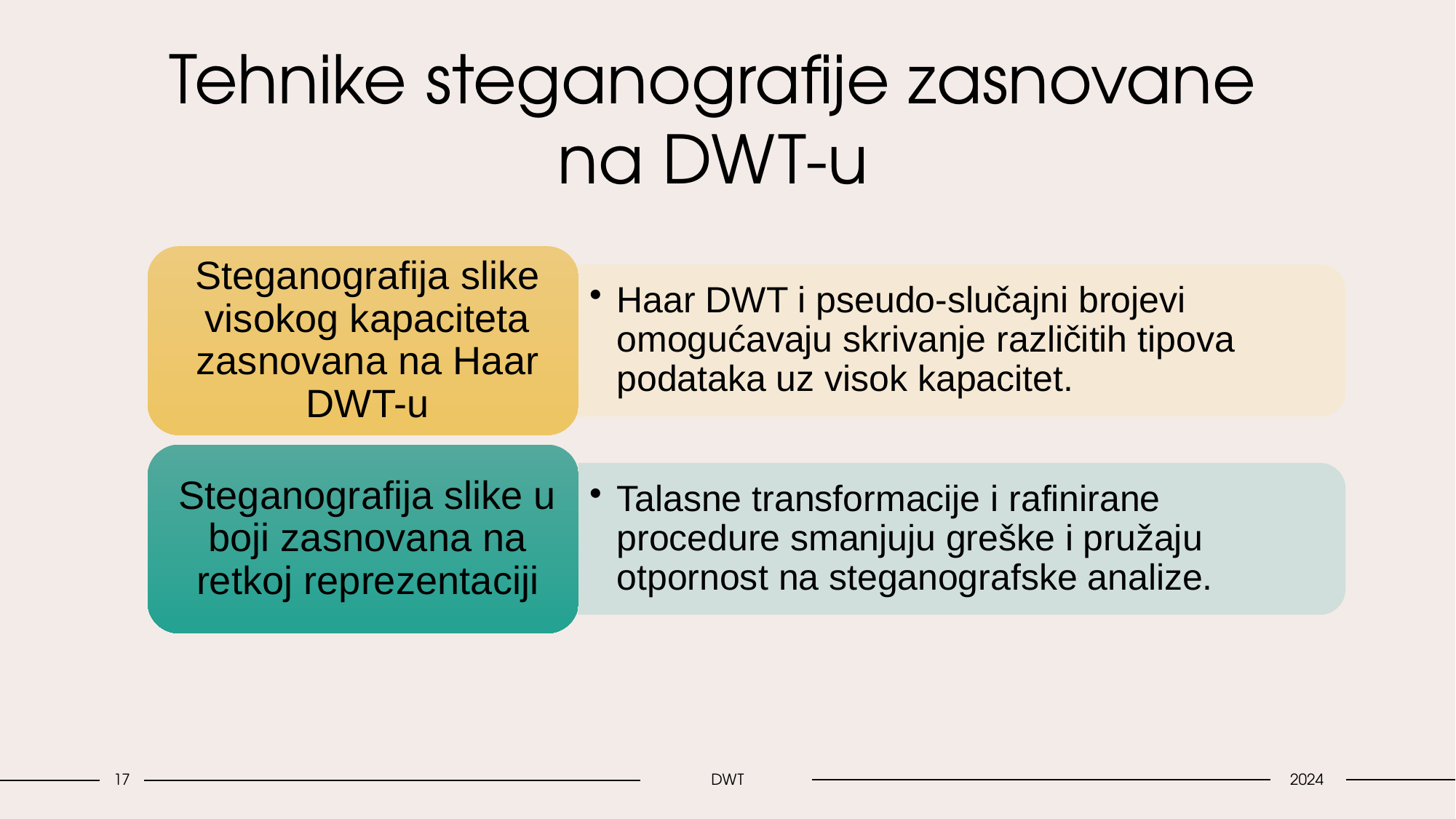

# Tehnike steganografije zasnovane na DWT-u
Haar DWT i pseudo-slučajni brojevi omogućavaju skrivanje različitih tipova podataka uz visok kapacitet.
Steganografija slike visokog kapaciteta zasnovana na Haar DWT-u
Talasne transformacije i rafinirane procedure smanjuju greške i pružaju otpornost na steganografske analize.
Steganografija slike u boji zasnovana na retkoj reprezentaciji
17
DWT
2024